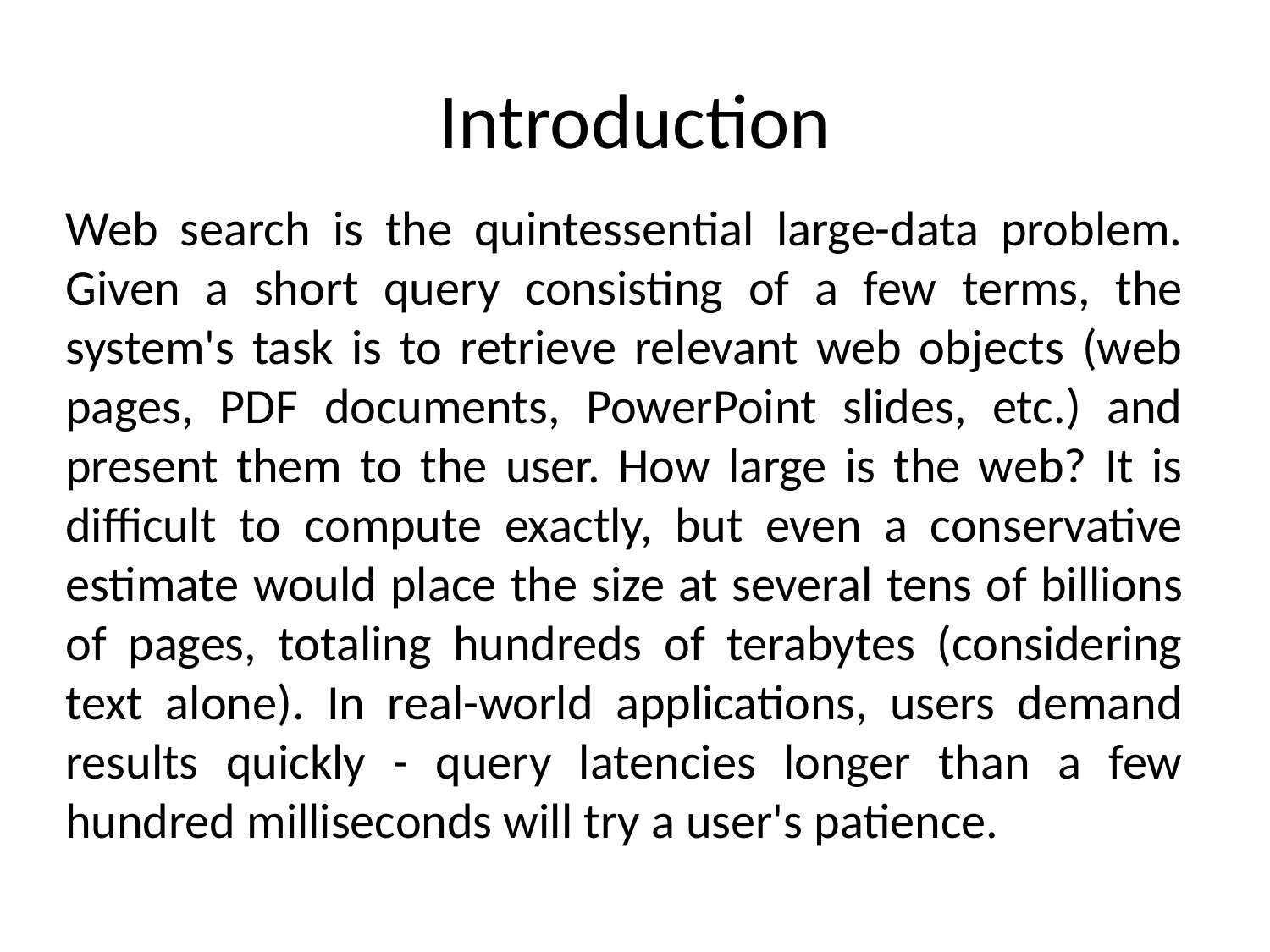

# Introduction
Web search is the quintessential large-data problem. Given a short query consisting of a few terms, the system's task is to retrieve relevant web objects (web pages, PDF documents, PowerPoint slides, etc.) and present them to the user. How large is the web? It is difficult to compute exactly, but even a conservative estimate would place the size at several tens of billions of pages, totaling hundreds of terabytes (considering text alone). In real-world applications, users demand results quickly - query latencies longer than a few hundred milliseconds will try a user's patience.